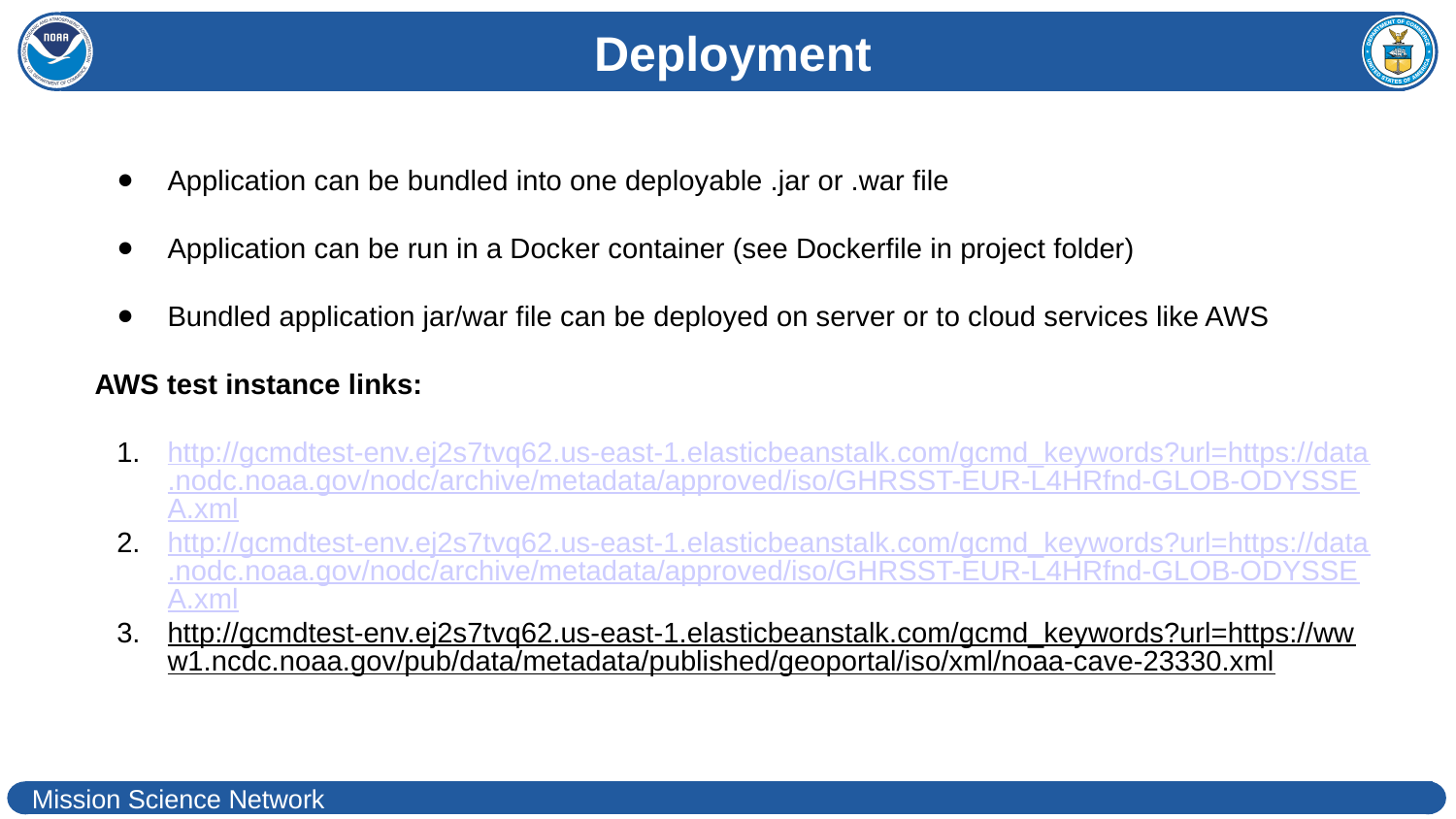

# Deployment
Application can be bundled into one deployable .jar or .war file

Application can be run in a Docker container (see Dockerfile in project folder)

Bundled application jar/war file can be deployed on server or to cloud services like AWS

AWS test instance links:

http://gcmdtest-env.ej2s7tvq62.us-east-1.elasticbeanstalk.com/gcmd_keywords?url=https://data.nodc.noaa.gov/nodc/archive/metadata/approved/iso/GHRSST-EUR-L4HRfnd-GLOB-ODYSSEA.xml
http://gcmdtest-env.ej2s7tvq62.us-east-1.elasticbeanstalk.com/gcmd_keywords?url=https://data.nodc.noaa.gov/nodc/archive/metadata/approved/iso/GHRSST-EUR-L4HRfnd-GLOB-ODYSSEA.xml
http://gcmdtest-env.ej2s7tvq62.us-east-1.elasticbeanstalk.com/gcmd_keywords?url=https://www1.ncdc.noaa.gov/pub/data/metadata/published/geoportal/iso/xml/noaa-cave-23330.xml